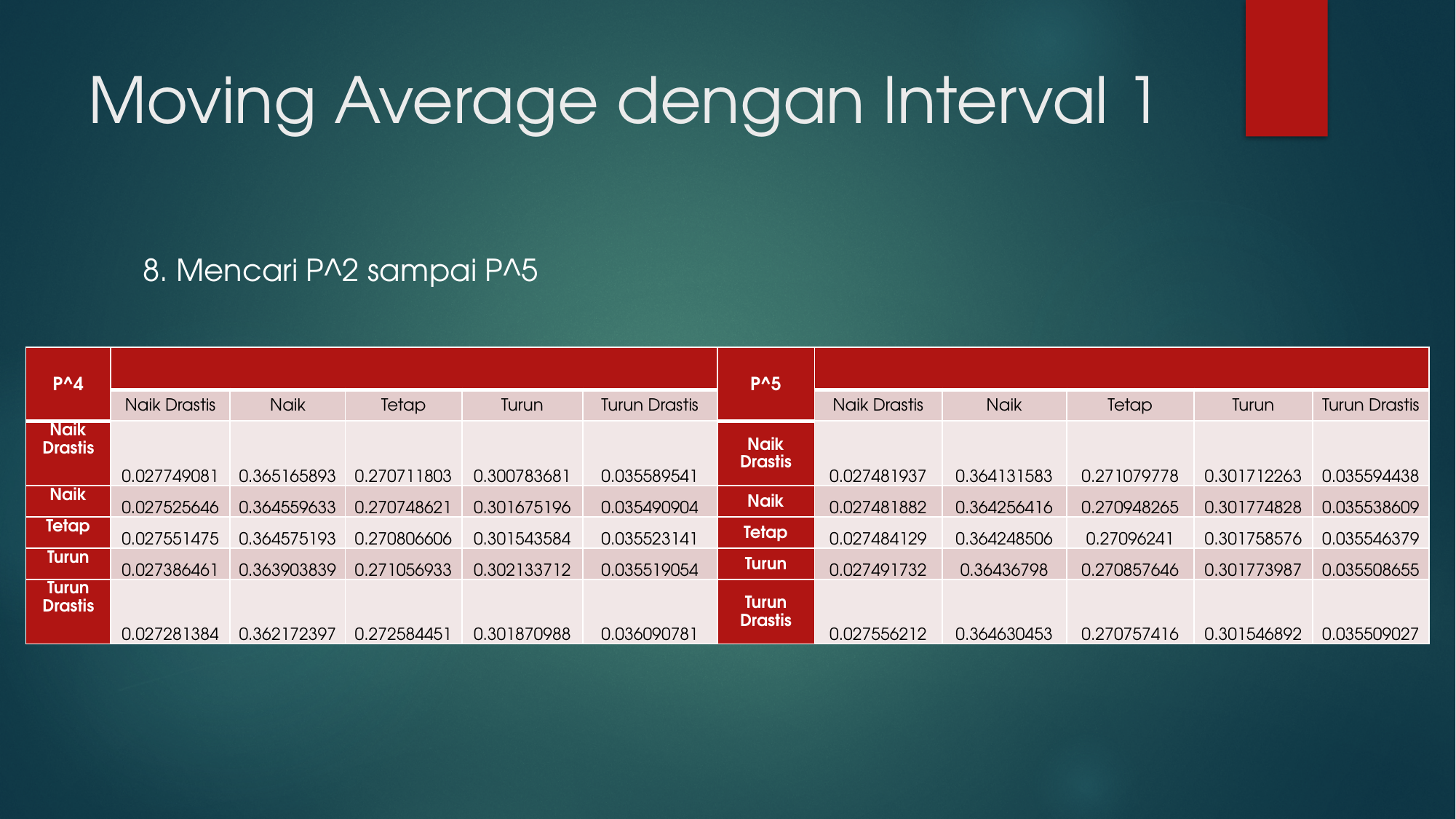

# Moving Average dengan Interval 1
8. Mencari P^2 sampai P^5

| P^4 |  |  |  |  |  |
| --- | --- | --- | --- | --- | --- |
|  | Naik Drastis | Naik | Tetap | Turun | Turun Drastis |
| Naik Drastis | 0.027749081 | 0.365165893 | 0.270711803 | 0.300783681 | 0.035589541 |
| Naik | 0.027525646 | 0.364559633 | 0.270748621 | 0.301675196 | 0.035490904 |
| Tetap | 0.027551475 | 0.364575193 | 0.270806606 | 0.301543584 | 0.035523141 |
| Turun | 0.027386461 | 0.363903839 | 0.271056933 | 0.302133712 | 0.035519054 |
| Turun Drastis | 0.027281384 | 0.362172397 | 0.272584451 | 0.301870988 | 0.036090781 |
| P^5 |  |  |  |  |  |
| --- | --- | --- | --- | --- | --- |
|  | Naik Drastis | Naik | Tetap | Turun | Turun Drastis |
| Naik Drastis | 0.027481937 | 0.364131583 | 0.271079778 | 0.301712263 | 0.035594438 |
| Naik | 0.027481882 | 0.364256416 | 0.270948265 | 0.301774828 | 0.035538609 |
| Tetap | 0.027484129 | 0.364248506 | 0.27096241 | 0.301758576 | 0.035546379 |
| Turun | 0.027491732 | 0.36436798 | 0.270857646 | 0.301773987 | 0.035508655 |
| Turun Drastis | 0.027556212 | 0.364630453 | 0.270757416 | 0.301546892 | 0.035509027 |